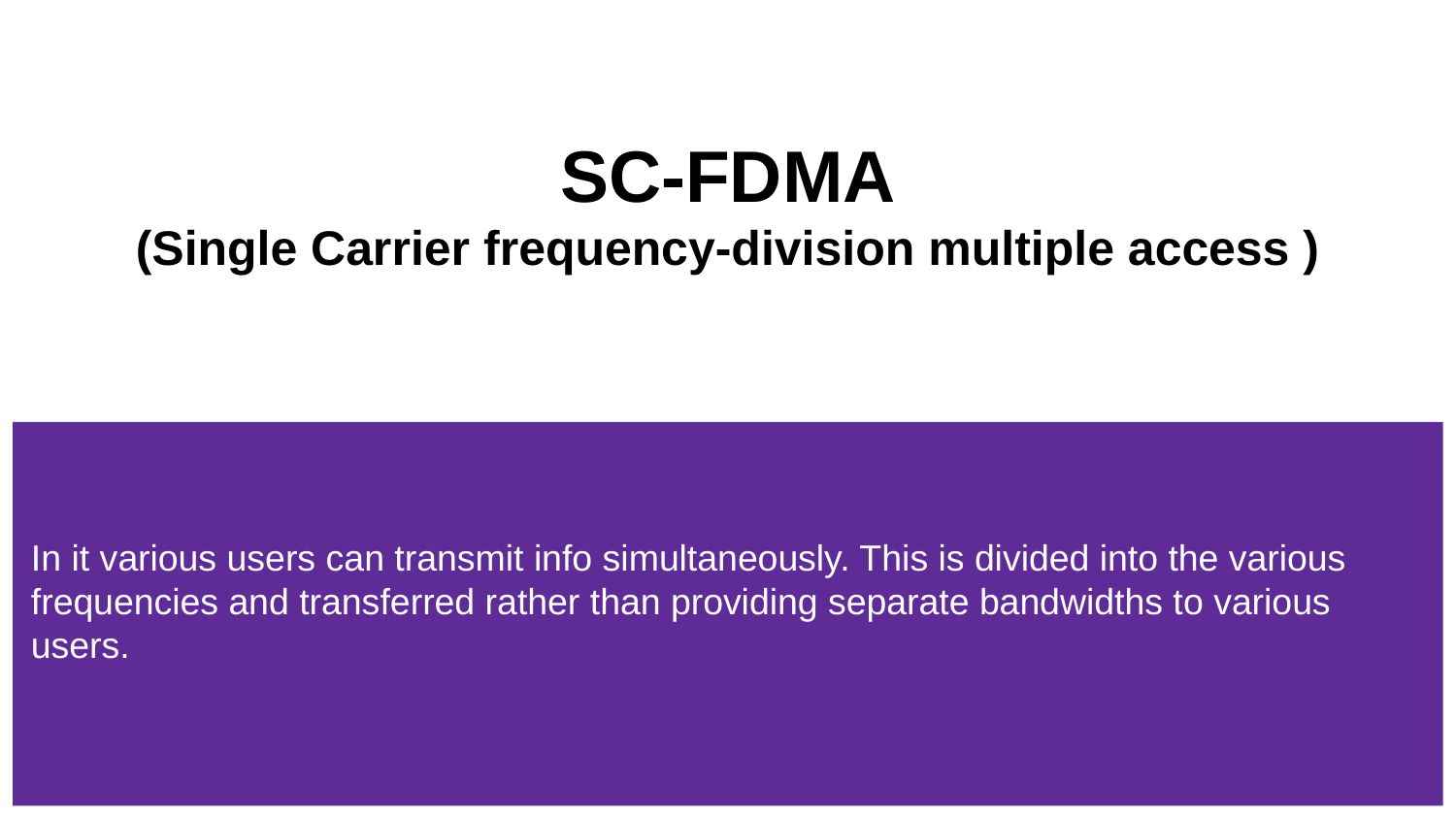

# SC-FDMA
(Single Carrier frequency-division multiple access )
In it various users can transmit info simultaneously. This is divided into the various frequencies and transferred rather than providing separate bandwidths to various users.